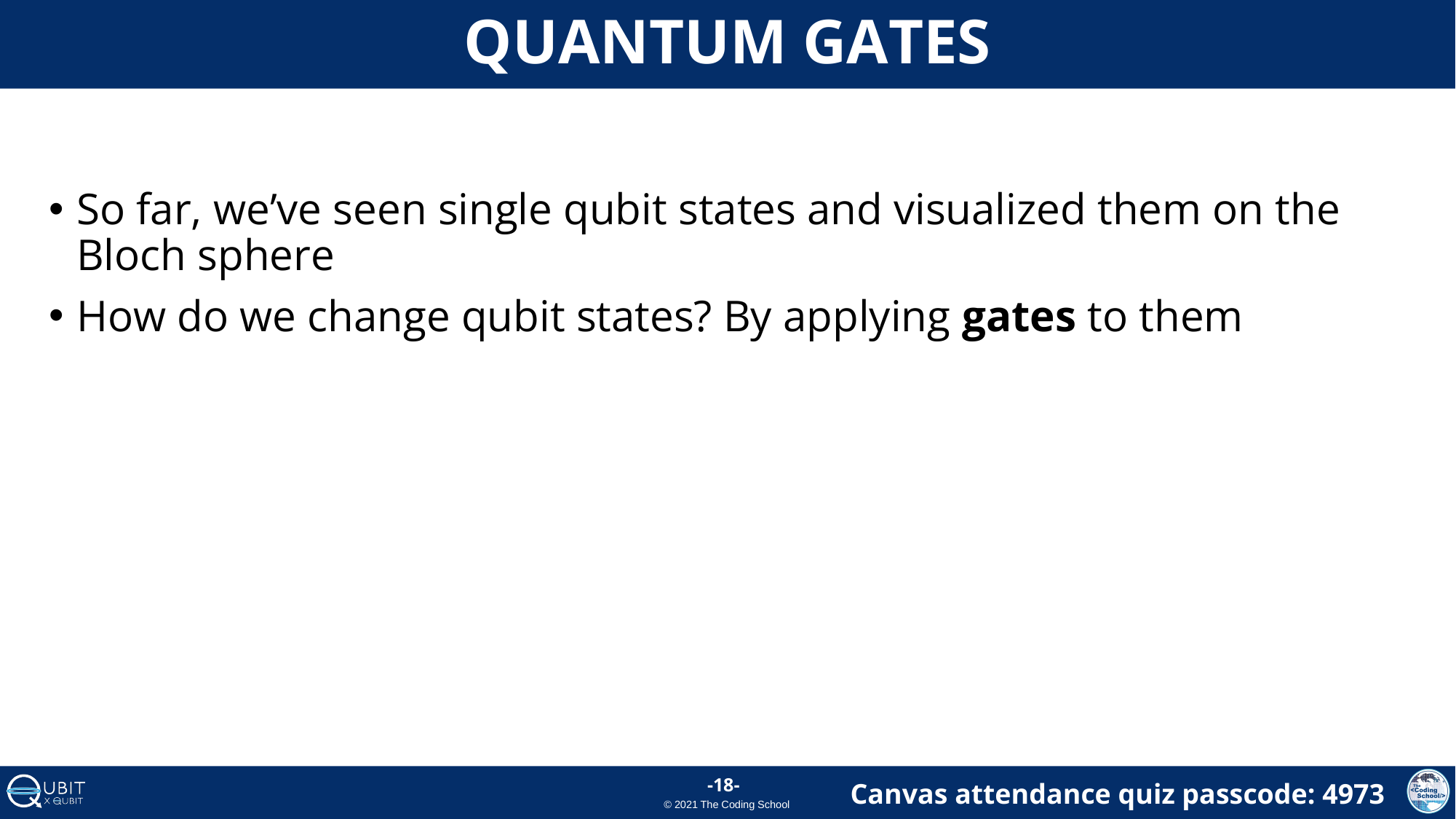

# Quantum Gates

So far, we’ve seen single qubit states and visualized them on the Bloch sphere
How do we change qubit states? By applying gates to them
-18-